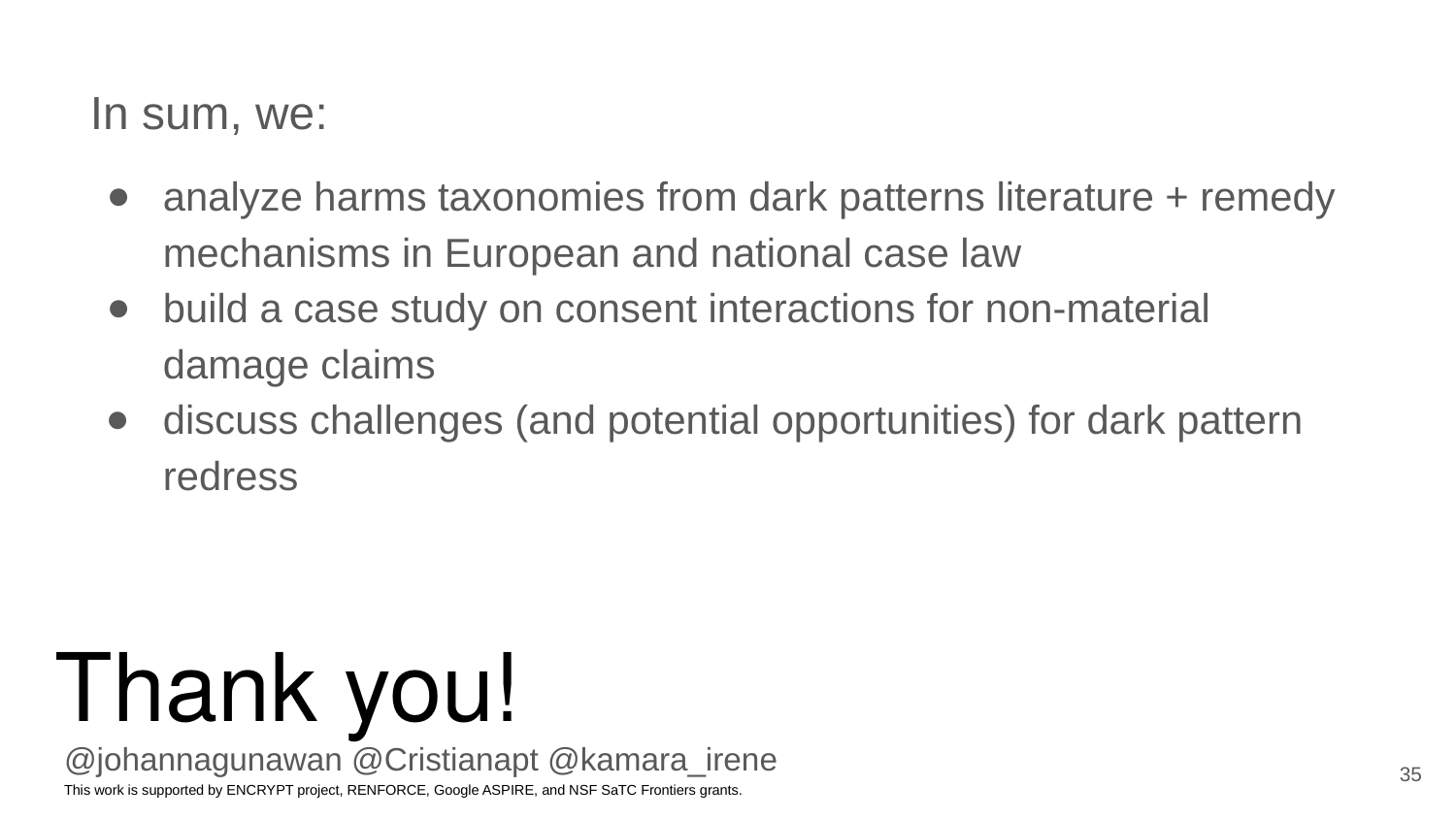

In sum, we:
analyze harms taxonomies from dark patterns literature + remedy mechanisms in European and national case law
build a case study on consent interactions for non-material damage claims
discuss challenges (and potential opportunities) for dark pattern redress
Thank you!
@johannagunawan @Cristianapt @kamara_irene
35
This work is supported by ENCRYPT project, RENFORCE, Google ASPIRE, and NSF SaTC Frontiers grants.